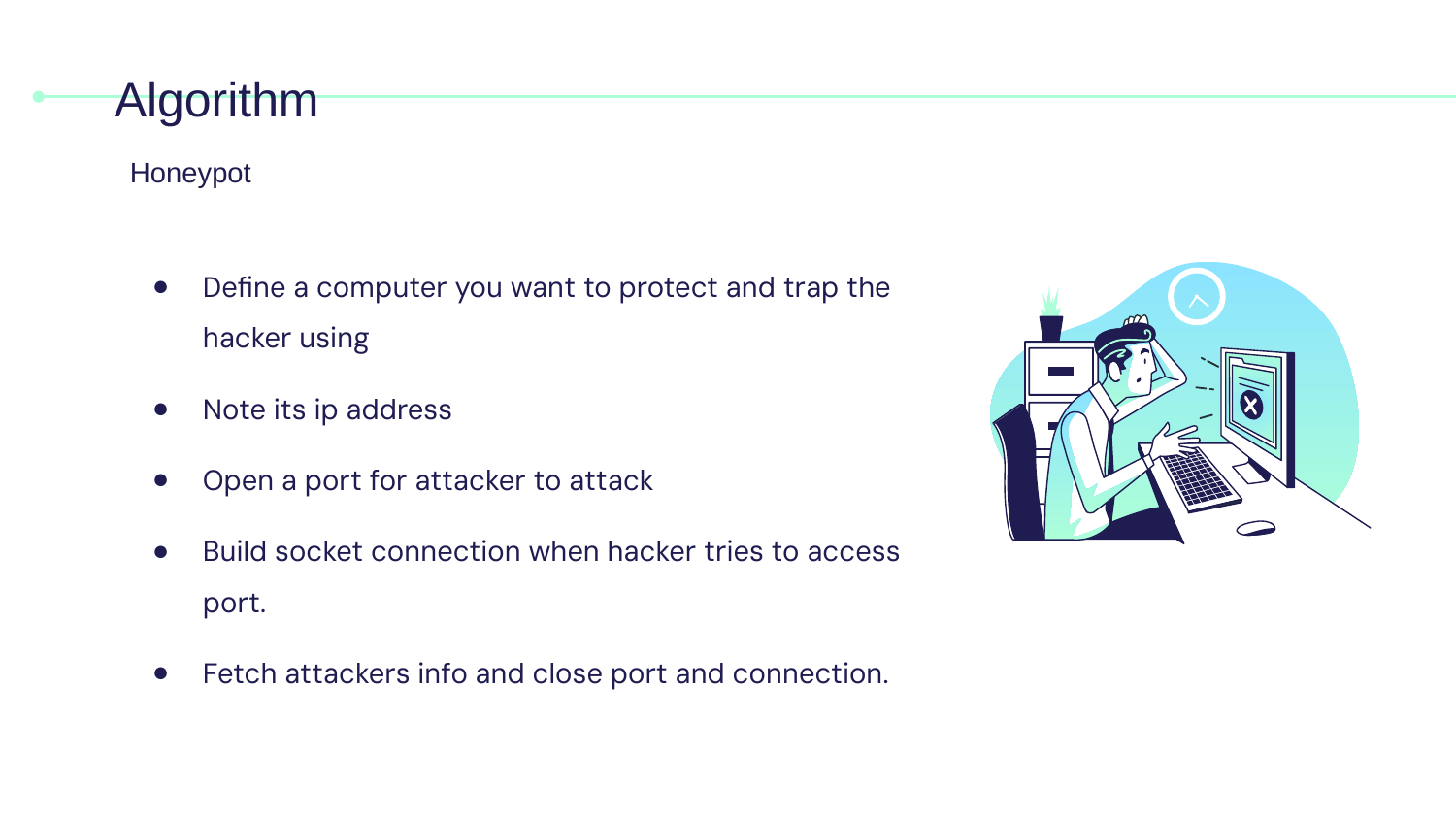

# Algorithm

Honeypot

Define a computer you want to protect and trap the hacker using
Note its ip address
Open a port for attacker to attack
Build socket connection when hacker tries to access port.
Fetch attackers info and close port and connection.